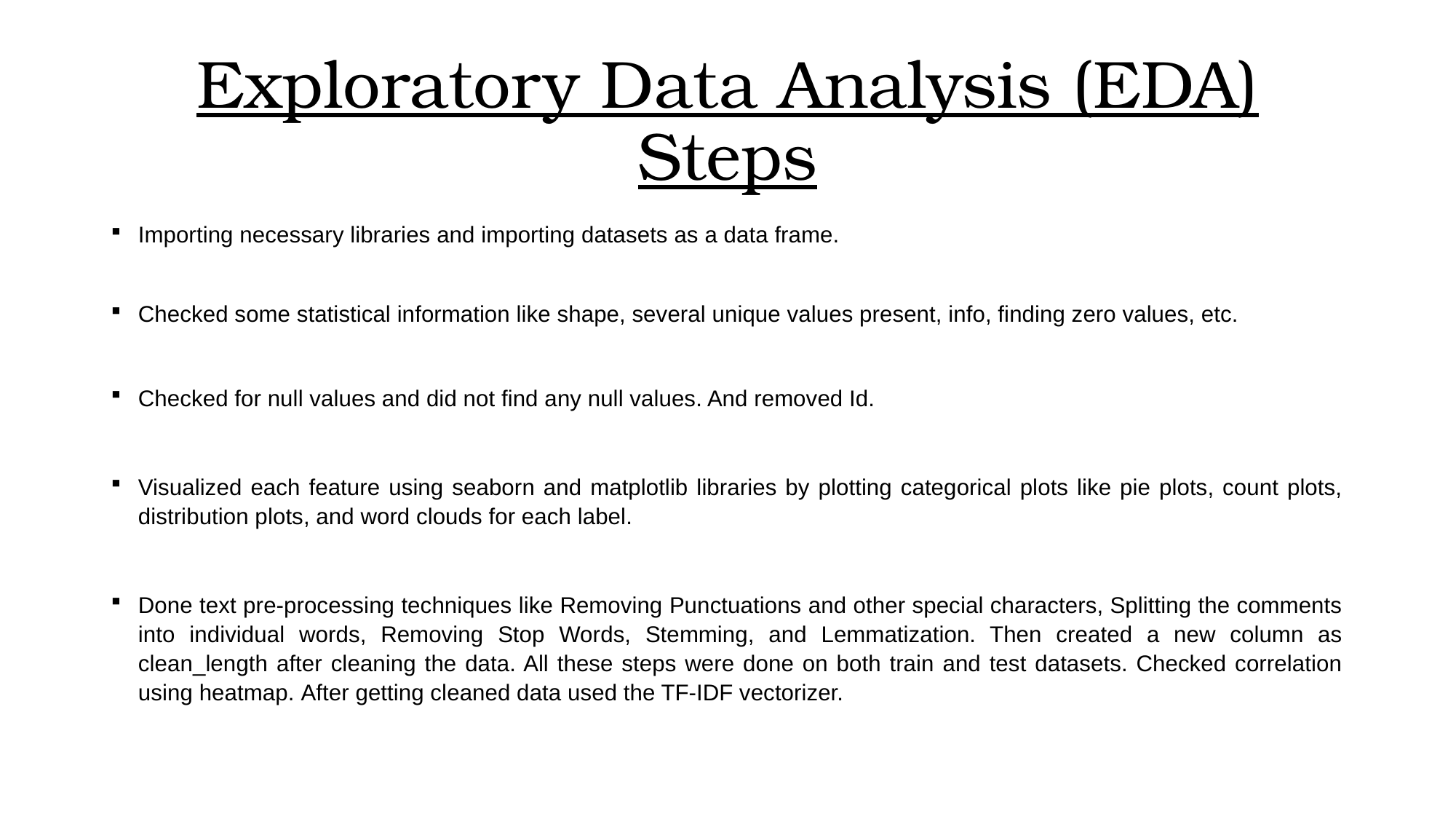

# Exploratory Data Analysis (EDA) Steps
Importing necessary libraries and importing datasets as a data frame.

Checked some statistical information like shape, several unique values present, info, finding zero values, etc.

Checked for null values and did not find any null values. And removed Id.

Visualized each feature using seaborn and matplotlib libraries by plotting categorical plots like pie plots, count plots, distribution plots, and word clouds for each label.

Done text pre-processing techniques like Removing Punctuations and other special characters, Splitting the comments into individual words, Removing Stop Words, Stemming, and Lemmatization. Then created a new column as clean_length after cleaning the data. All these steps were done on both train and test datasets. Checked correlation using heatmap. After getting cleaned data used the TF-IDF vectorizer.